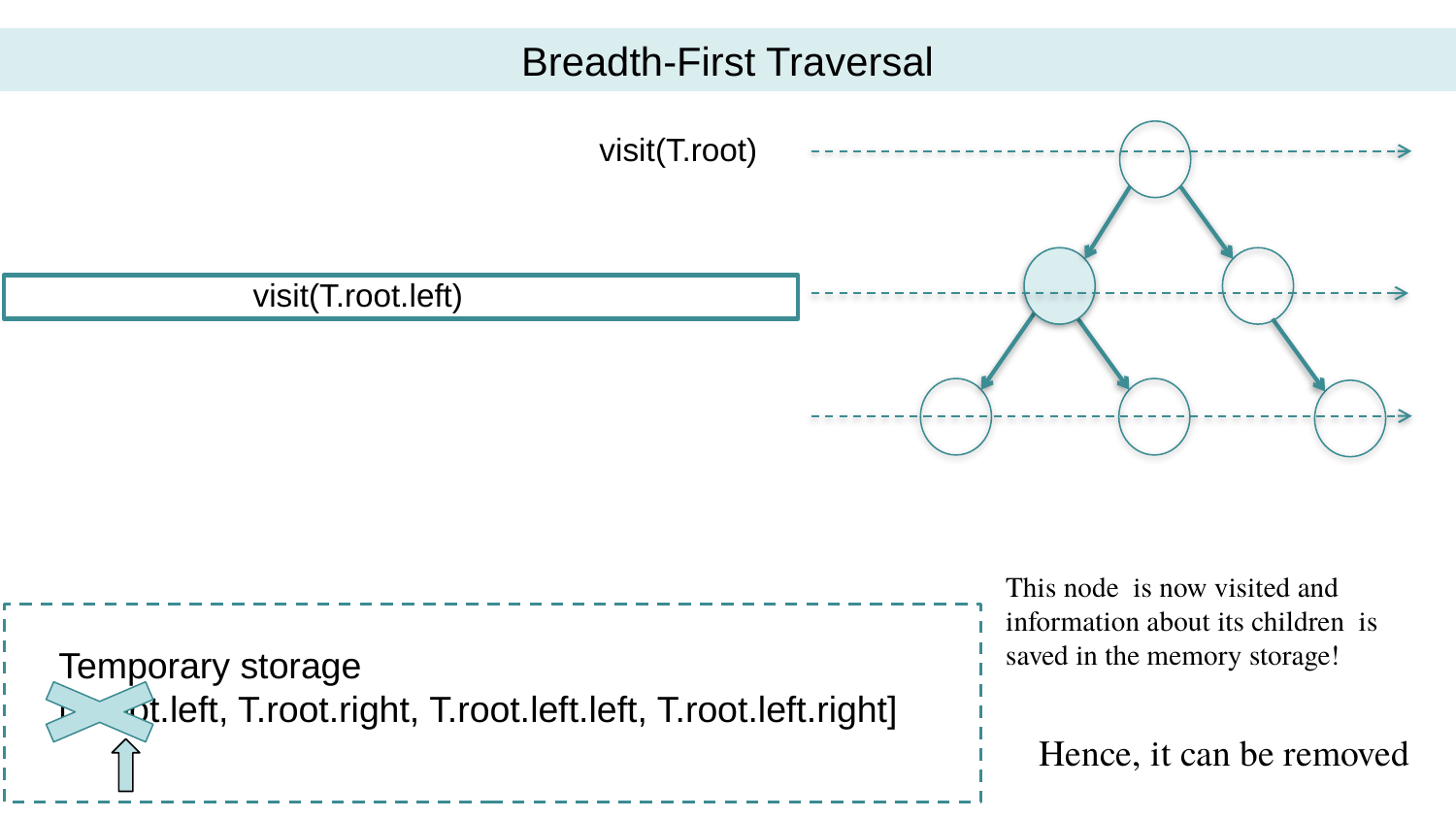

Breadth-First Traversal

visit(T.root)
visit(T.root.left)

This node  is now visited and information about its children  is saved in the memory storage!

Temporary storage
[T.root.left, T.root.right, T.root.left.left, T.root.left.right]

Hence, it can be removed